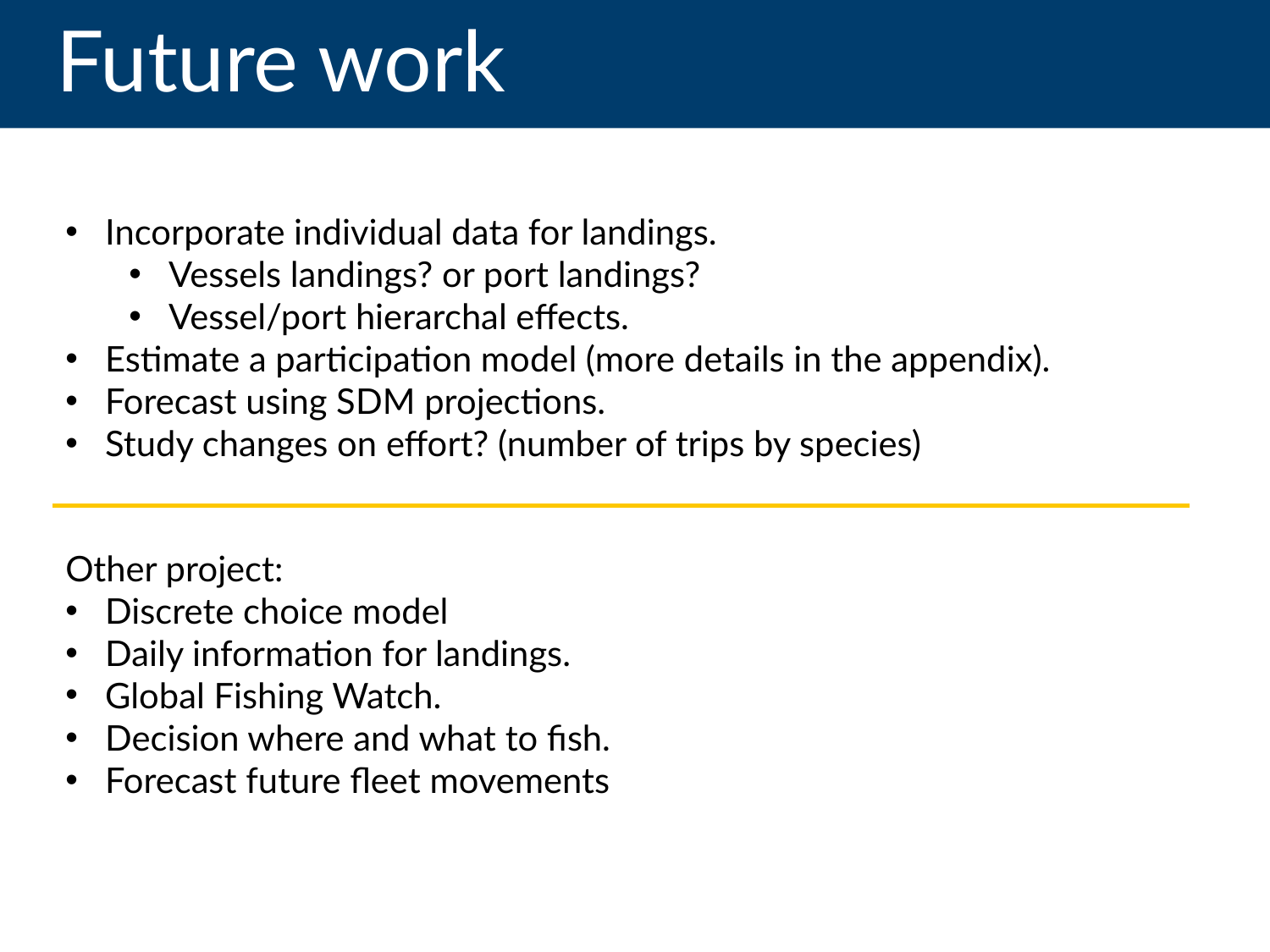

Future work
Incorporate individual data for landings.
Vessels landings? or port landings?
Vessel/port hierarchal effects.
Estimate a participation model (more details in the appendix).
Forecast using SDM projections.
Study changes on effort? (number of trips by species)

Other project:
Discrete choice model
Daily information for landings.
Global Fishing Watch.
Decision where and what to fish.
Forecast future fleet movements